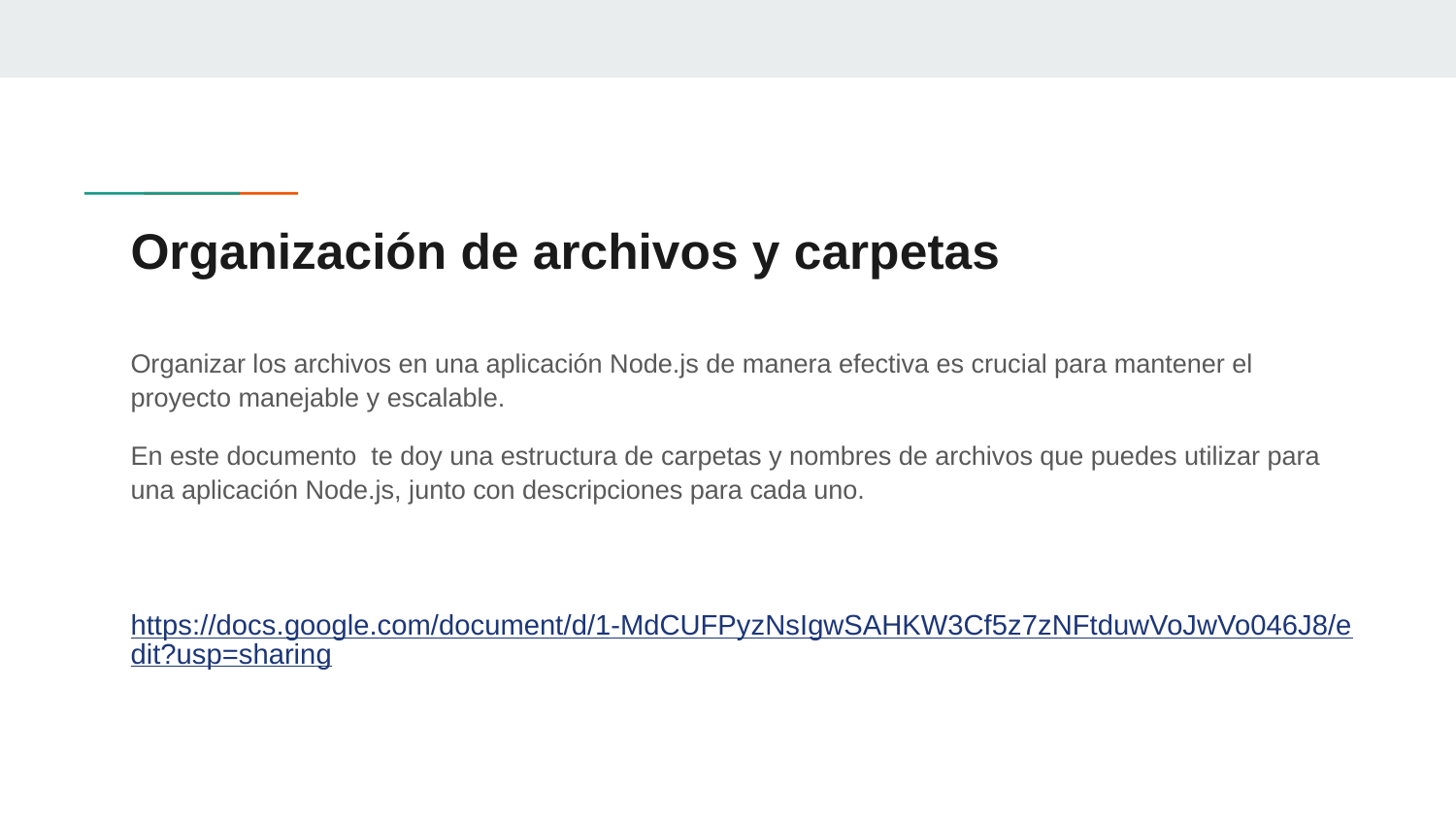

# Organización de archivos y carpetas
Organizar los archivos en una aplicación Node.js de manera efectiva es crucial para mantener el proyecto manejable y escalable.
En este documento  te doy una estructura de carpetas y nombres de archivos que puedes utilizar para una aplicación Node.js, junto con descripciones para cada uno.
https://docs.google.com/document/d/1-MdCUFPyzNsIgwSAHKW3Cf5z7zNFtduwVoJwVo046J8/edit?usp=sharing